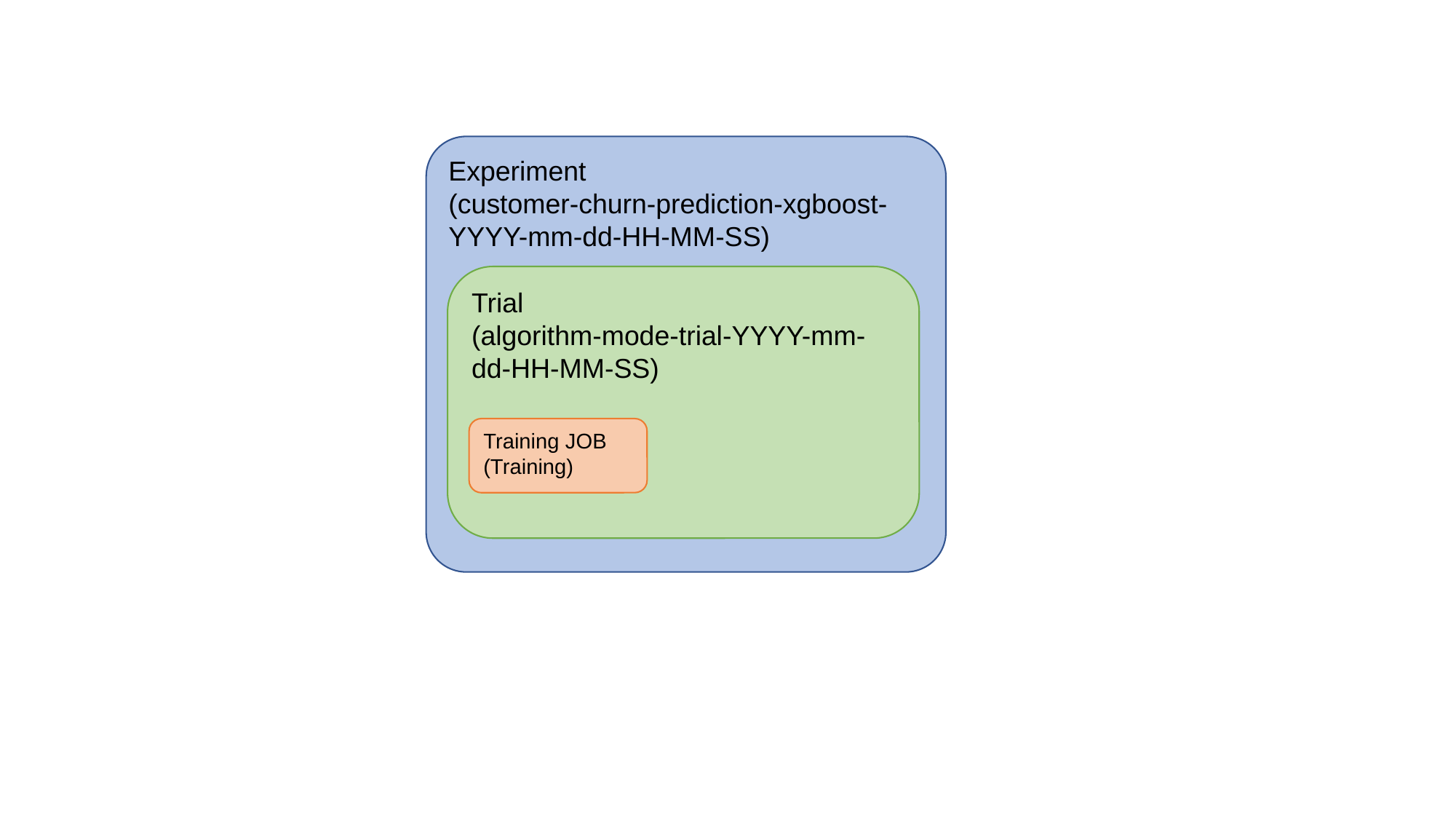

Experiment
(customer-churn-prediction-xgboost-YYYY-mm-dd-HH-MM-SS)
Trial
(algorithm-mode-trial-YYYY-mm-dd-HH-MM-SS)
Training JOB
(Training)